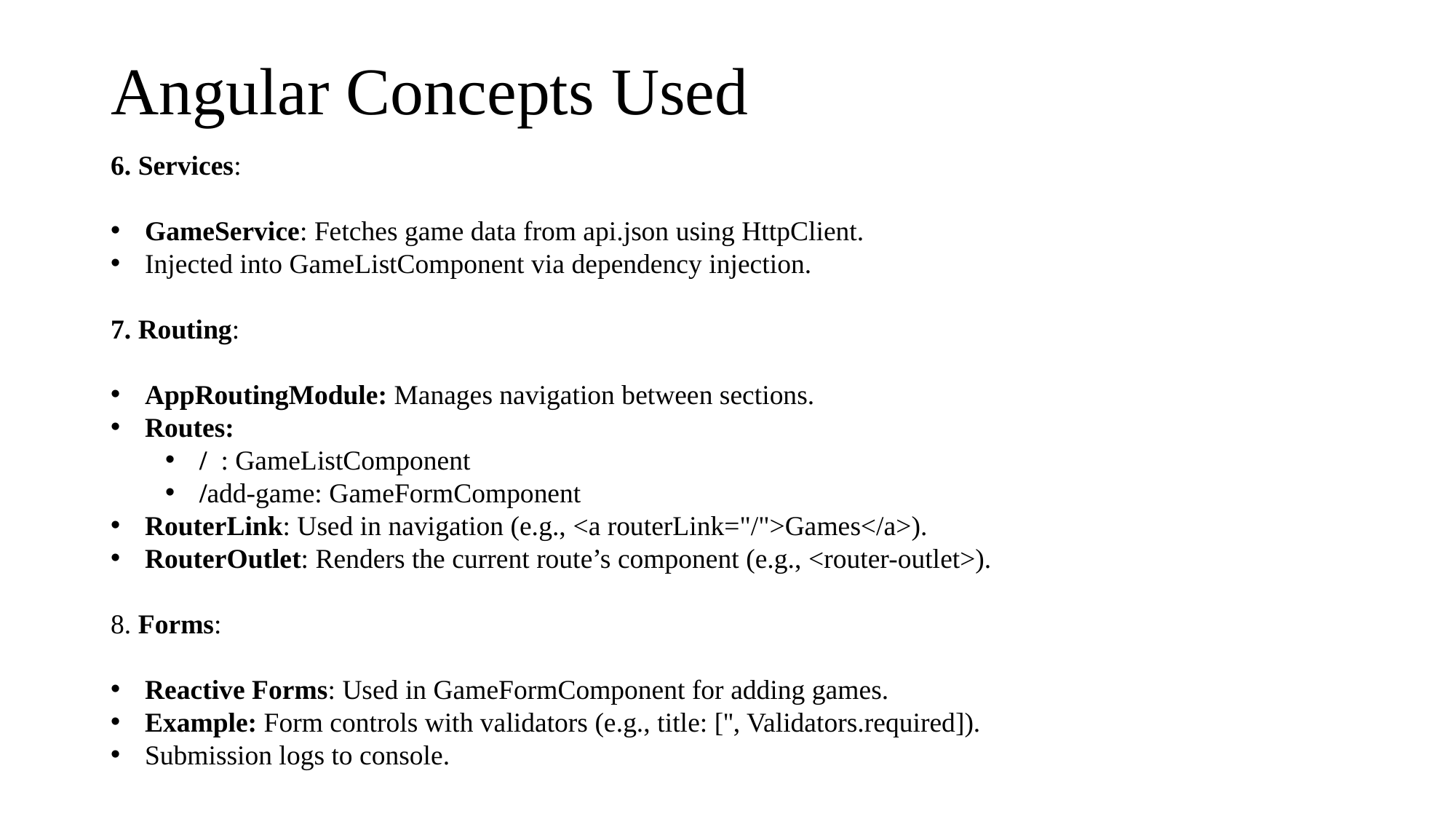

# Angular Concepts Used
6. Services:

GameService: Fetches game data from api.json using HttpClient.
Injected into GameListComponent via dependency injection.

7. Routing:

AppRoutingModule: Manages navigation between sections.
Routes:
/  : GameListComponent
/add-game: GameFormComponent
RouterLink: Used in navigation (e.g., <a routerLink="/">Games</a>).
RouterOutlet: Renders the current route’s component (e.g., <router-outlet>).

8. Forms:

Reactive Forms: Used in GameFormComponent for adding games.
Example: Form controls with validators (e.g., title: ['', Validators.required]).
Submission logs to console.